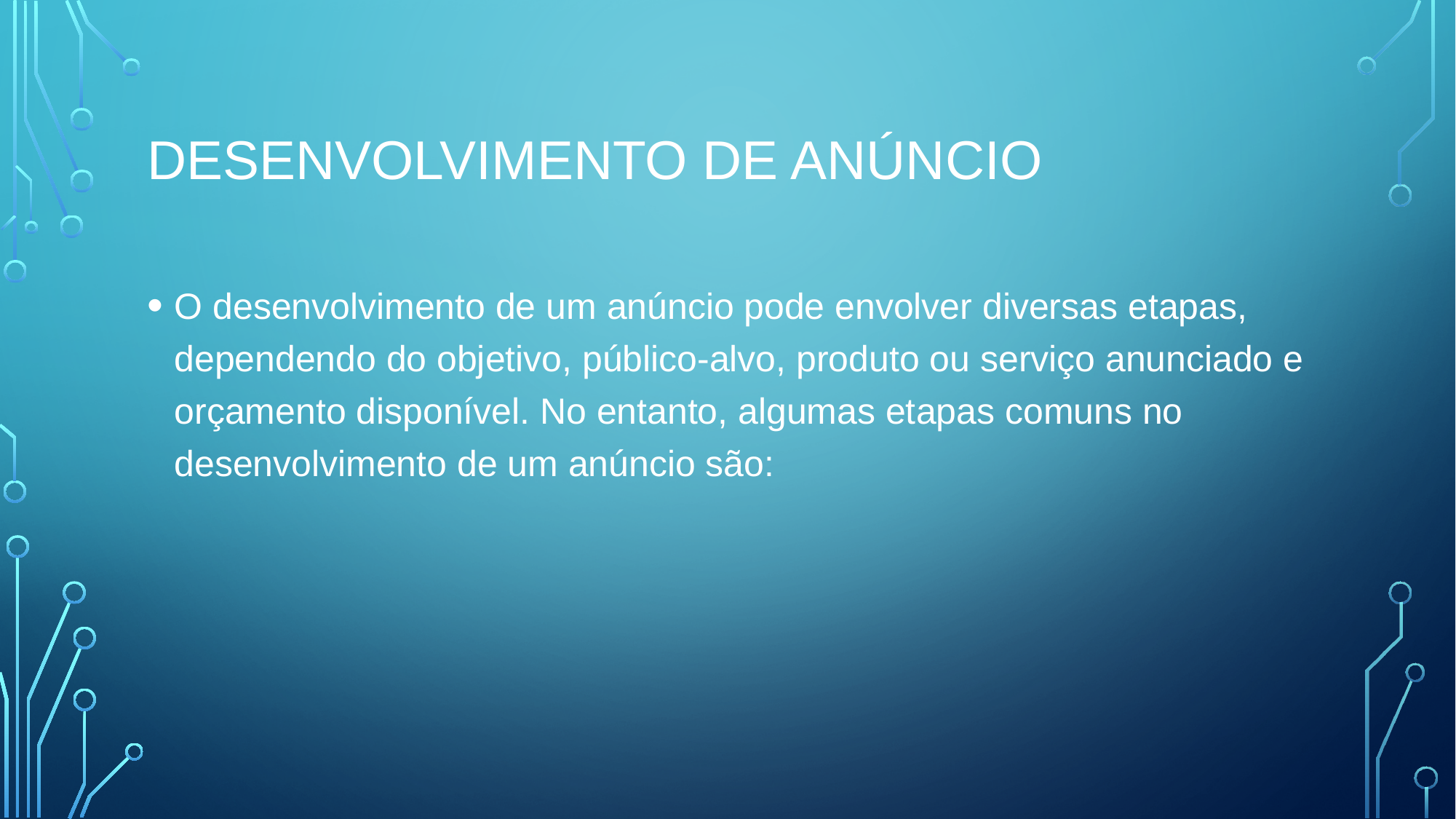

# Desenvolvimento de anúncio
O desenvolvimento de um anúncio pode envolver diversas etapas, dependendo do objetivo, público-alvo, produto ou serviço anunciado e orçamento disponível. No entanto, algumas etapas comuns no desenvolvimento de um anúncio são: